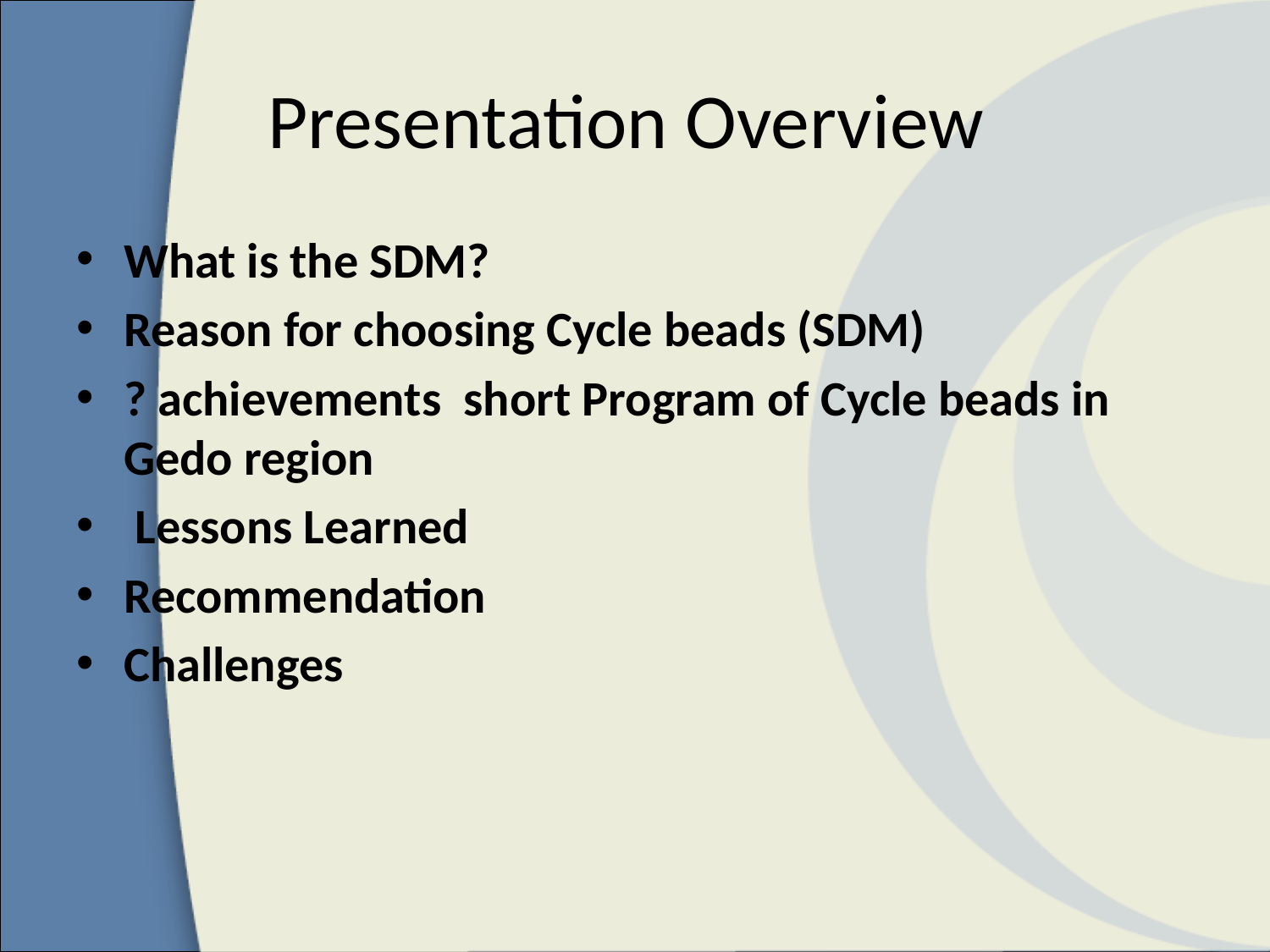

# Presentation Overview
What is the SDM?
Reason for choosing Cycle beads (SDM)
? achievements  short Program of Cycle beads in Gedo region
 Lessons Learned
Recommendation
Challenges